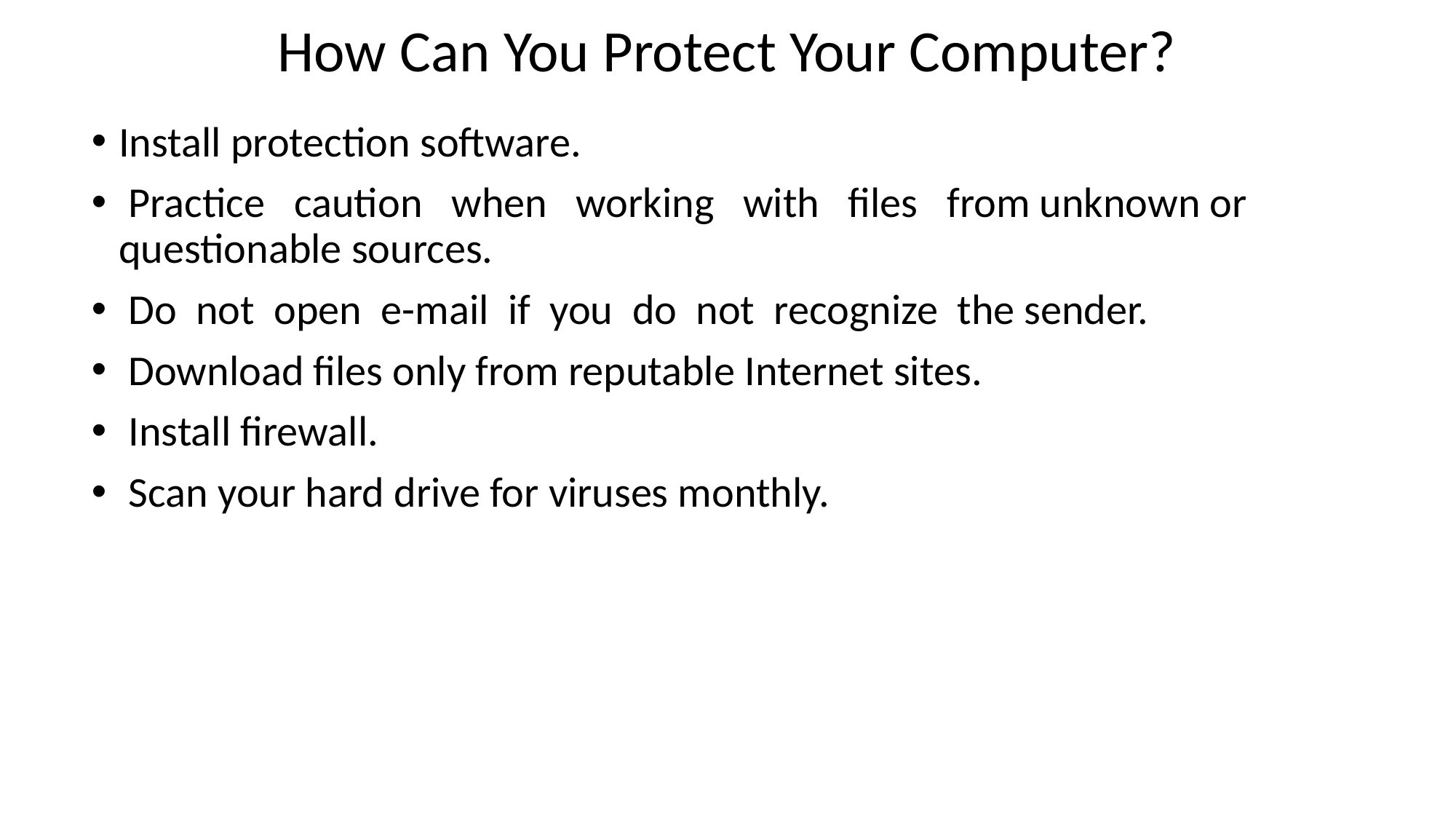

# How Can You Protect Your Computer?
Install protection software.
 Practice   caution   when   working   with   files   from unknown or questionable sources.
 Do  not  open  e-mail  if  you  do  not  recognize  the sender.
 Download files only from reputable Internet sites.
 Install firewall.
 Scan your hard drive for viruses monthly.